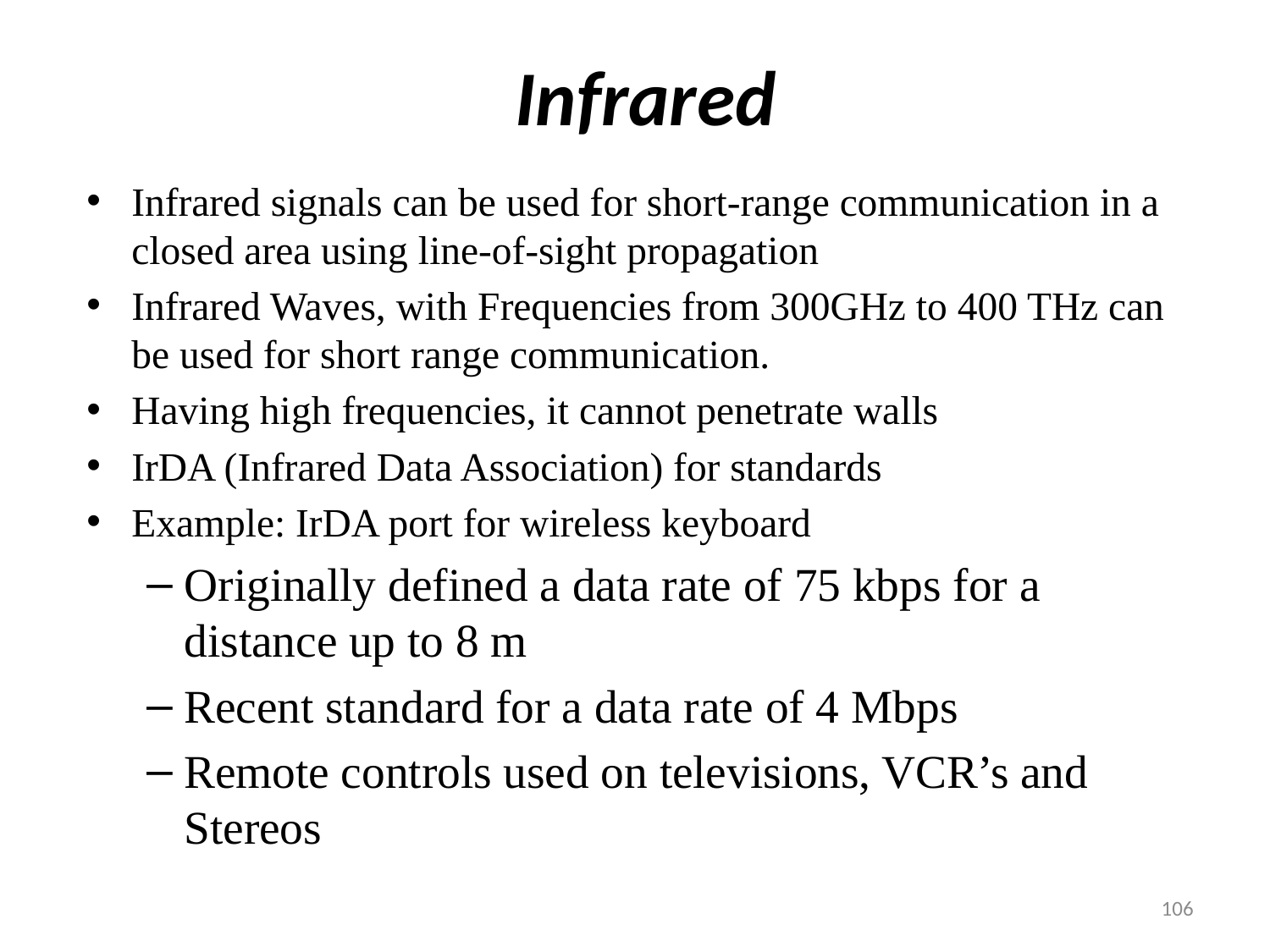

# Infrared
Infrared signals can be used for short-range communication in a closed area using line-of-sight propagation
Infrared Waves, with Frequencies from 300GHz to 400 THz can be used for short range communication.
Having high frequencies, it cannot penetrate walls
IrDA (Infrared Data Association) for standards
Example: IrDA port for wireless keyboard
Originally defined a data rate of 75 kbps for a distance up to 8 m
Recent standard for a data rate of 4 Mbps
Remote controls used on televisions, VCR’s and Stereos
106